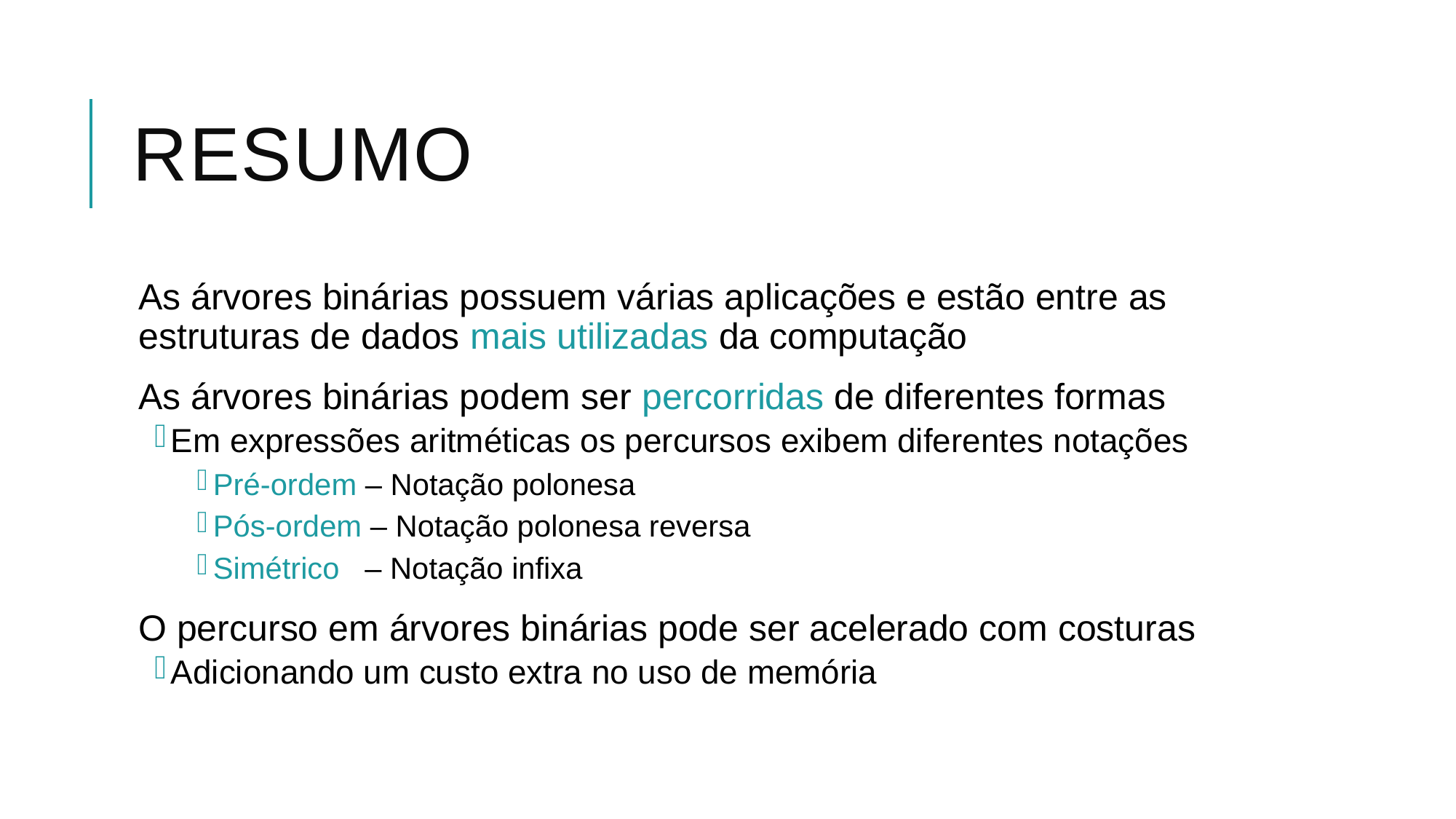

# Resumo
As árvores binárias possuem várias aplicações e estão entre as estruturas de dados mais utilizadas da computação
As árvores binárias podem ser percorridas de diferentes formas
Em expressões aritméticas os percursos exibem diferentes notações
Pré-ordem – Notação polonesa
Pós-ordem – Notação polonesa reversa
Simétrico   – Notação infixa
O percurso em árvores binárias pode ser acelerado com costuras
Adicionando um custo extra no uso de memória